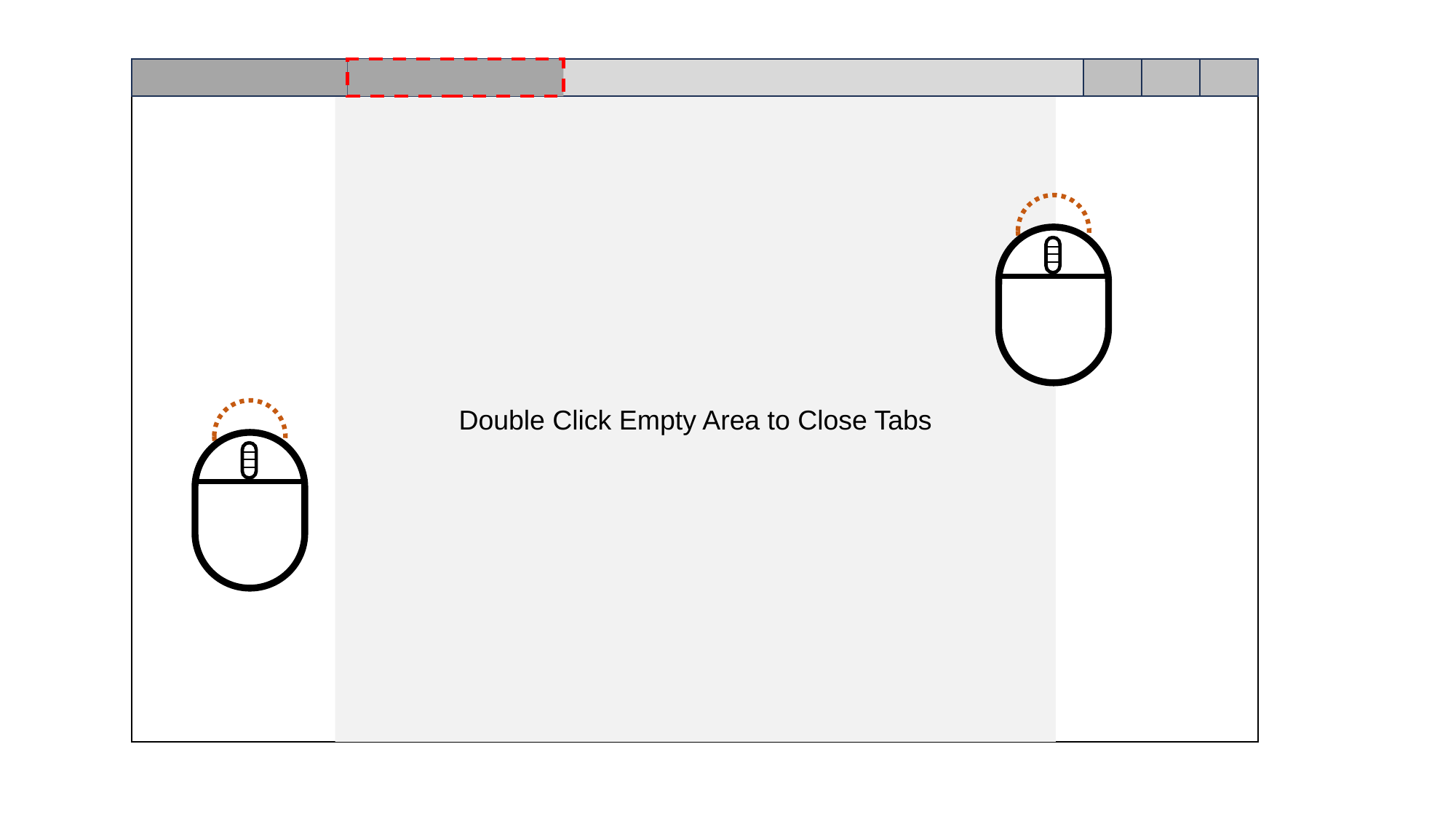

Double Click Empty Area to Close Tabs